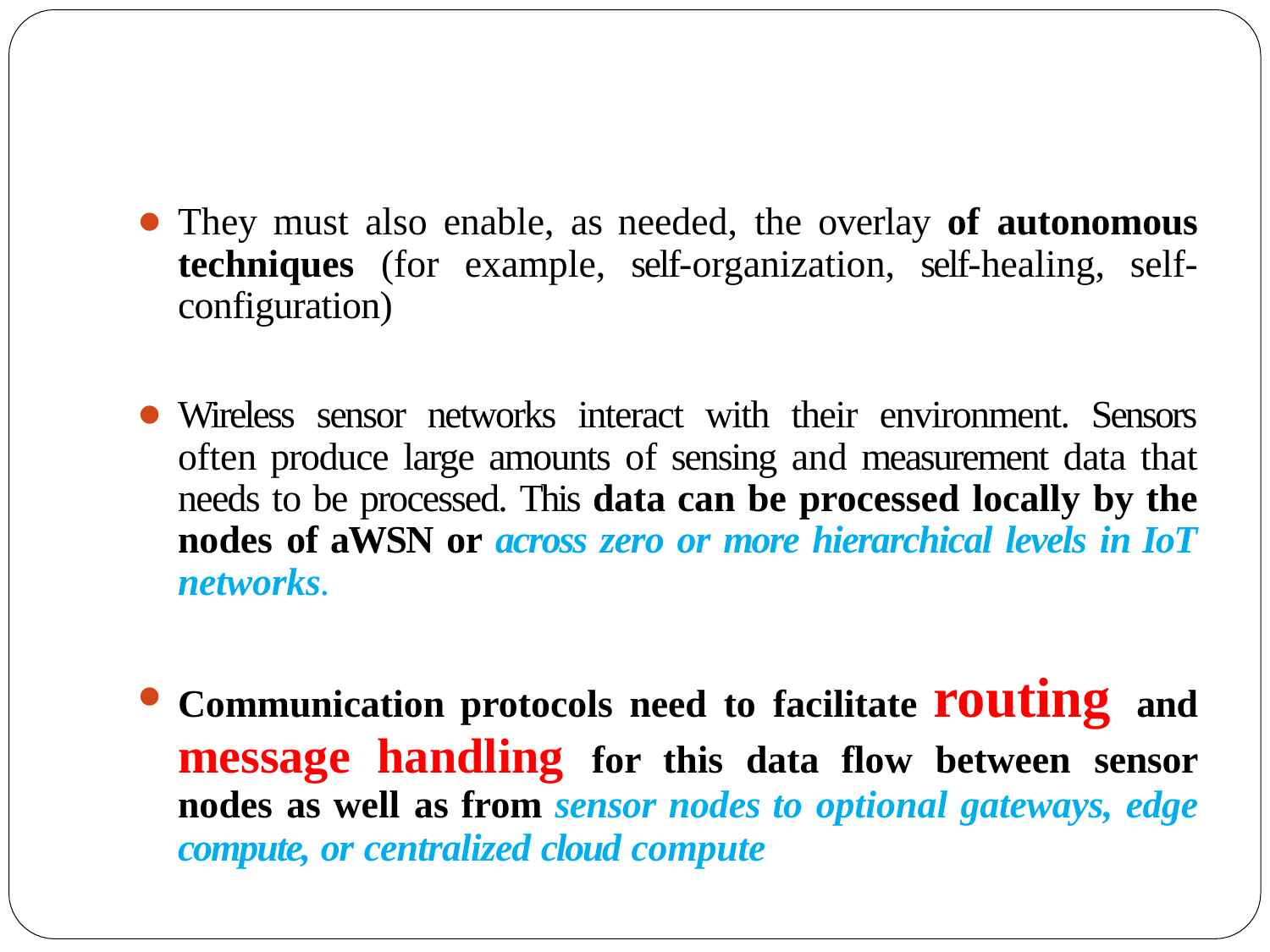

They must also enable, as needed, the overlay of autonomous techniques  (for  example,  self-organization,  self-healing,  self- configuration)

Wireless sensor networks interact with their environment. Sensors often produce large amounts of sensing and measurement data that needs to be processed. This data can be processed locally by the nodes of aWSN or across zero or more hierarchical levels in IoT networks.

Communication protocols need to facilitate routing and message  handling  for  this  data  flow  between  sensor nodes as well as from sensor nodes to optional gateways, edge compute, or centralized cloud compute